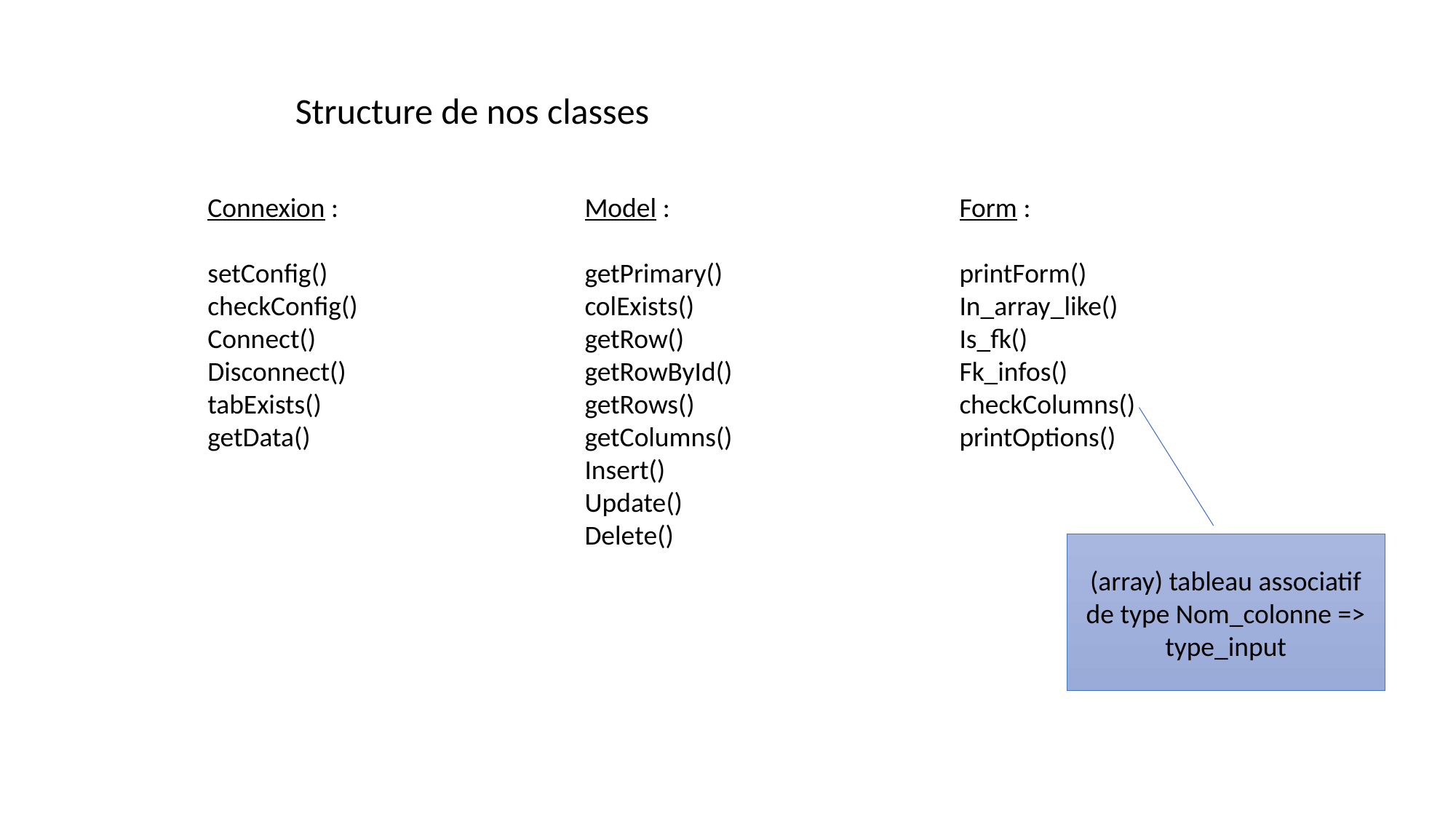

Structure de nos classes
Model :

getPrimary()
colExists()
getRow()
getRowById()
getRows()
getColumns()
Insert()
Update()
Delete()
Form :

printForm()
In_array_like()
Is_fk()
Fk_infos()
checkColumns()
printOptions()
Connexion :

setConfig()
checkConfig()
Connect()
Disconnect()
tabExists()
getData()
(array) tableau associatif de type Nom_colonne => type_input